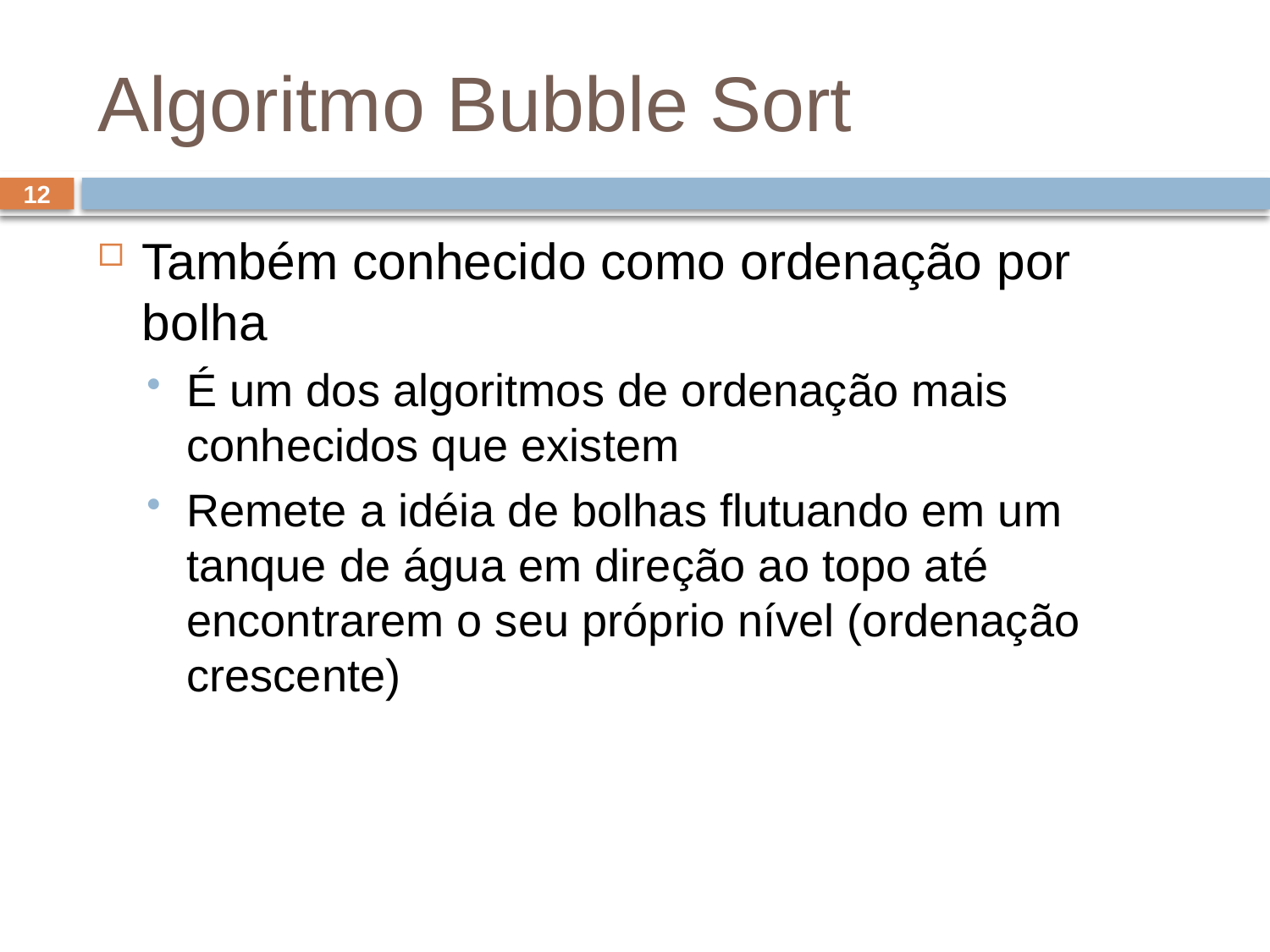

# Algoritmo Bubble Sort
12
Também conhecido como ordenação por bolha
É um dos algoritmos de ordenação mais conhecidos que existem
Remete a idéia de bolhas flutuando em um tanque de água em direção ao topo até encontrarem o seu próprio nível (ordenação crescente)